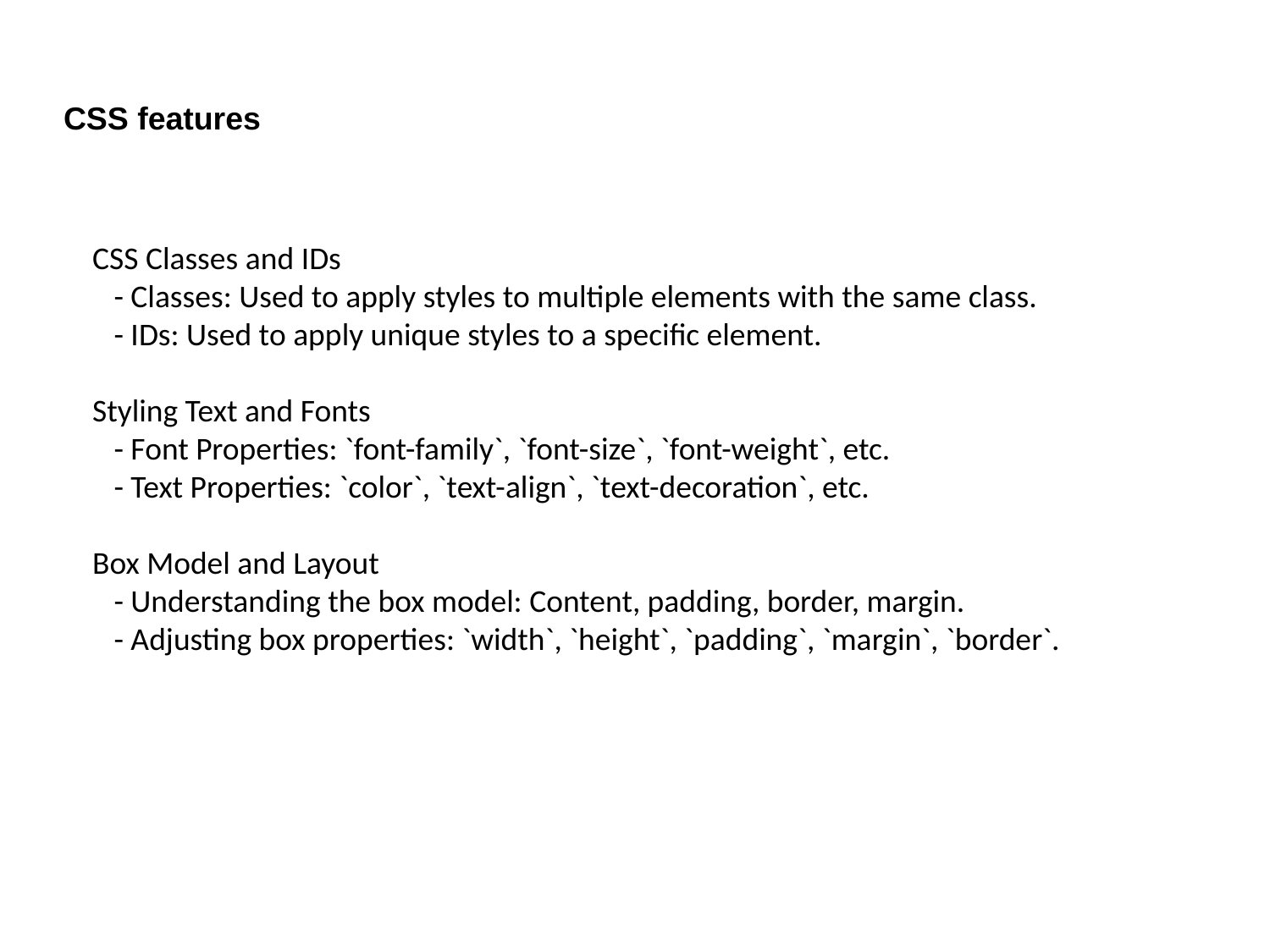

# CSS features
CSS Classes and IDs
   - Classes: Used to apply styles to multiple elements with the same class.
   - IDs: Used to apply unique styles to a specific element.
Styling Text and Fonts
   - Font Properties: `font-family`, `font-size`, `font-weight`, etc.
   - Text Properties: `color`, `text-align`, `text-decoration`, etc.
Box Model and Layout
   - Understanding the box model: Content, padding, border, margin.
   - Adjusting box properties: `width`, `height`, `padding`, `margin`, `border`.